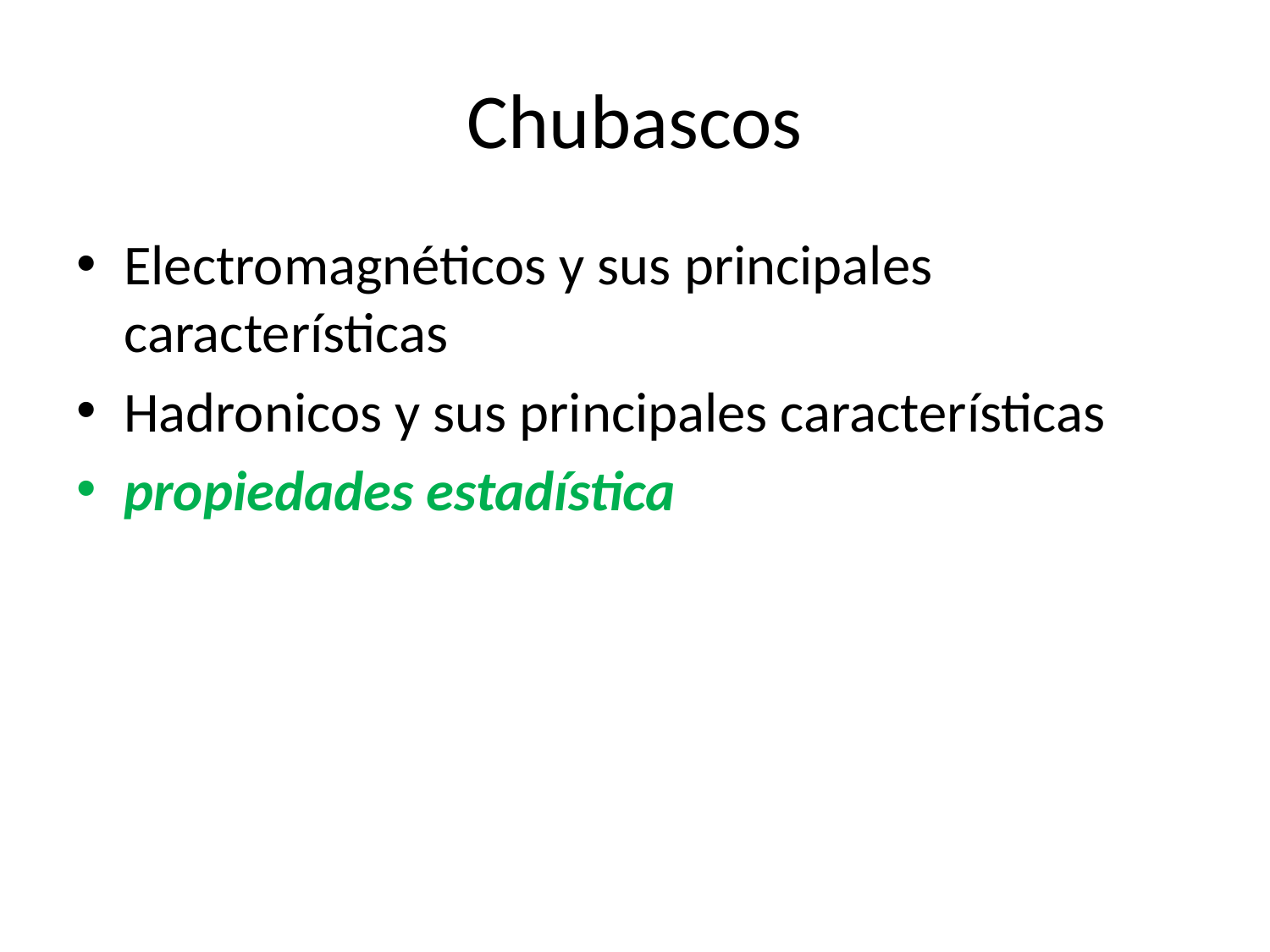

# Chubascos
Electromagnéticos y sus principales características
Hadronicos y sus principales características
propiedades estadística